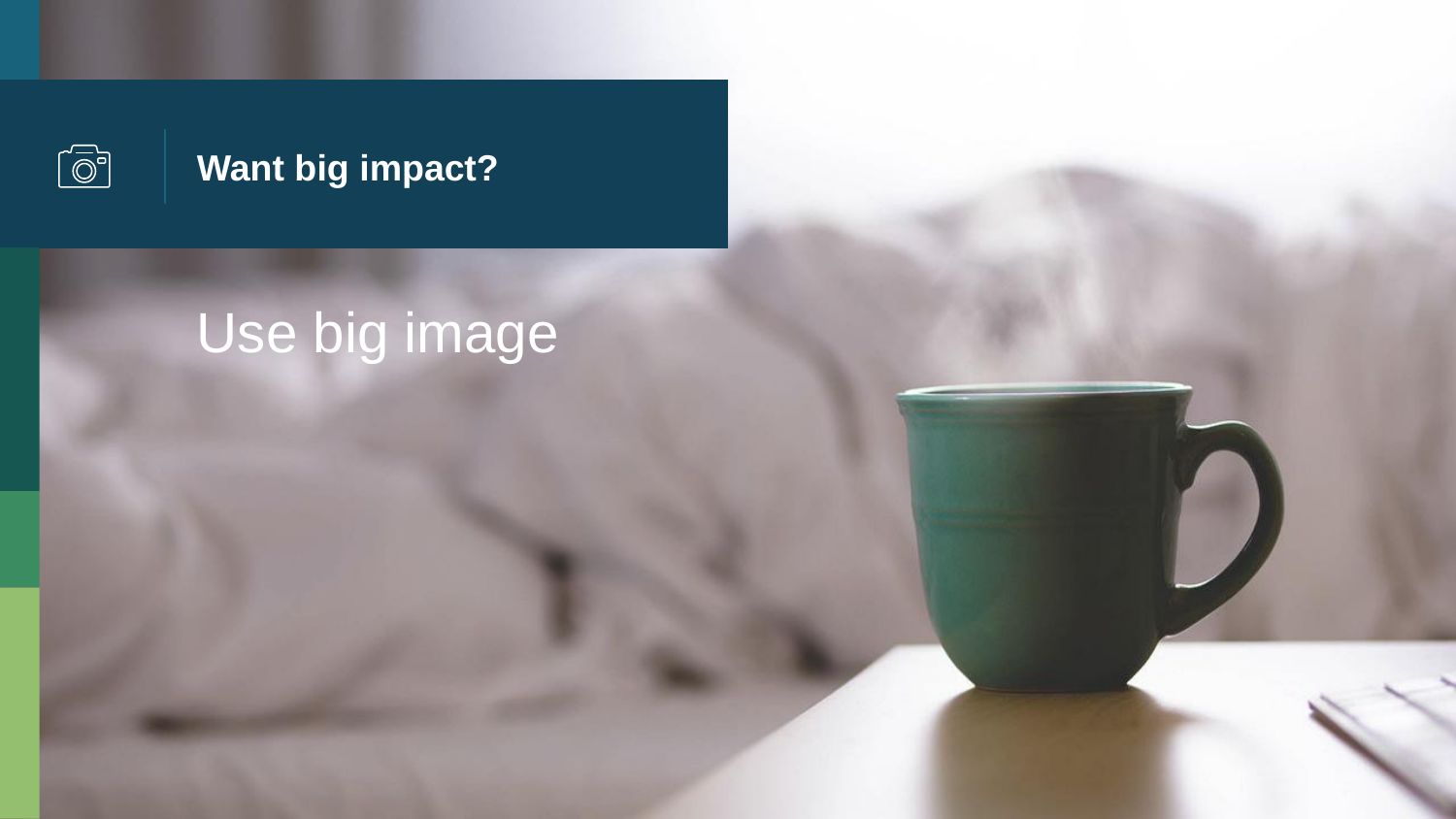

# Want big impact?

Use big image